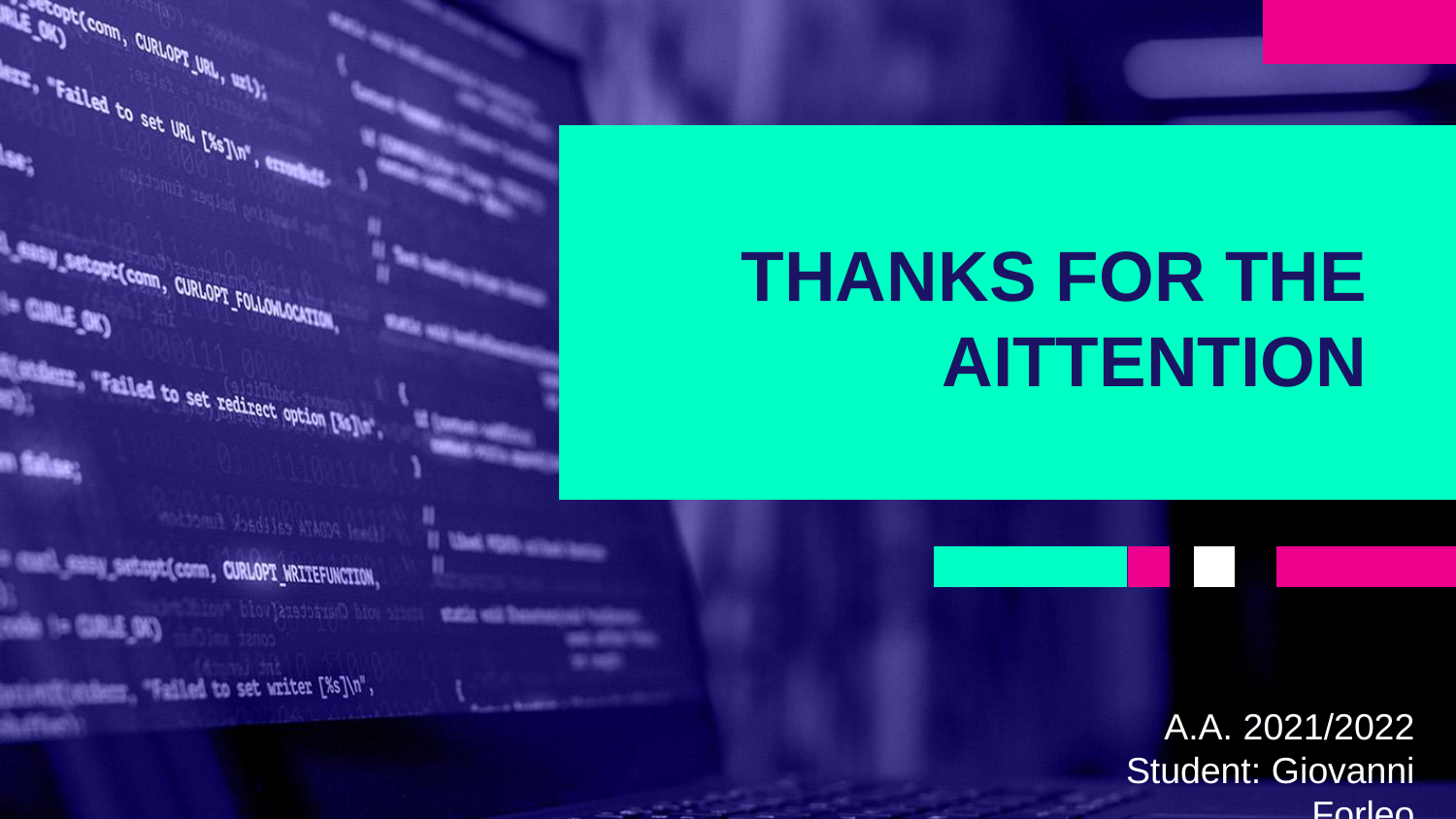

# THANKS FOR THE AITTENTION
A.A. 2021/2022
Student: Giovanni Forleo